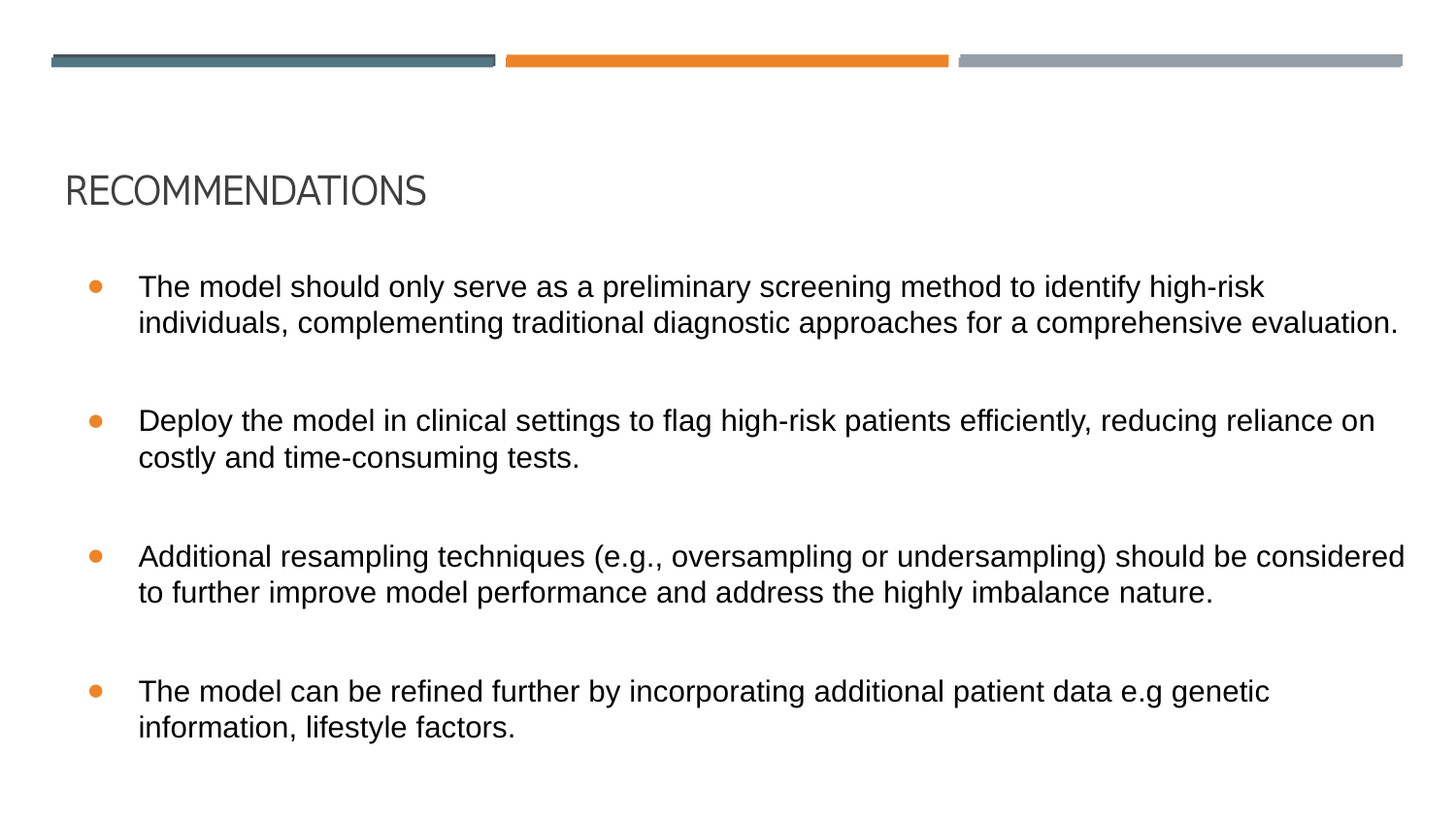

# RECOMMENDATIONS
The model should only serve as a preliminary screening method to identify high-risk individuals, complementing traditional diagnostic approaches for a comprehensive evaluation.

Deploy the model in clinical settings to flag high-risk patients efficiently, reducing reliance on costly and time-consuming tests.

Additional resampling techniques (e.g., oversampling or undersampling) should be considered to further improve model performance and address the highly imbalance nature.

The model can be refined further by incorporating additional patient data e.g genetic information, lifestyle factors.